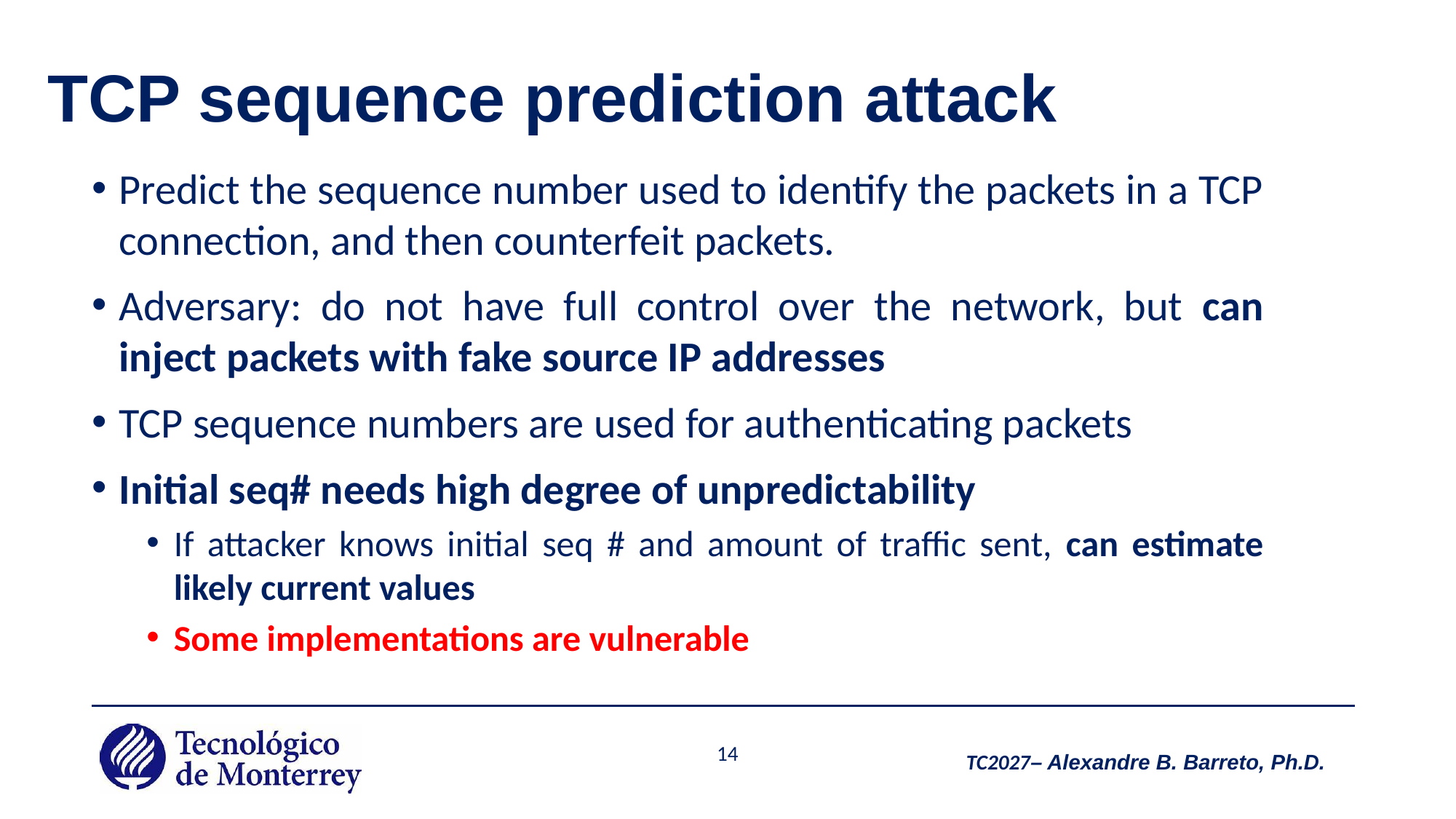

# TCP sequence prediction attack
Predict the sequence number used to identify the packets in a TCP connection, and then counterfeit packets.
Adversary: do not have full control over the network, but can inject packets with fake source IP addresses
TCP sequence numbers are used for authenticating packets
Initial seq# needs high degree of unpredictability
If attacker knows initial seq # and amount of traffic sent, can estimate likely current values
Some implementations are vulnerable